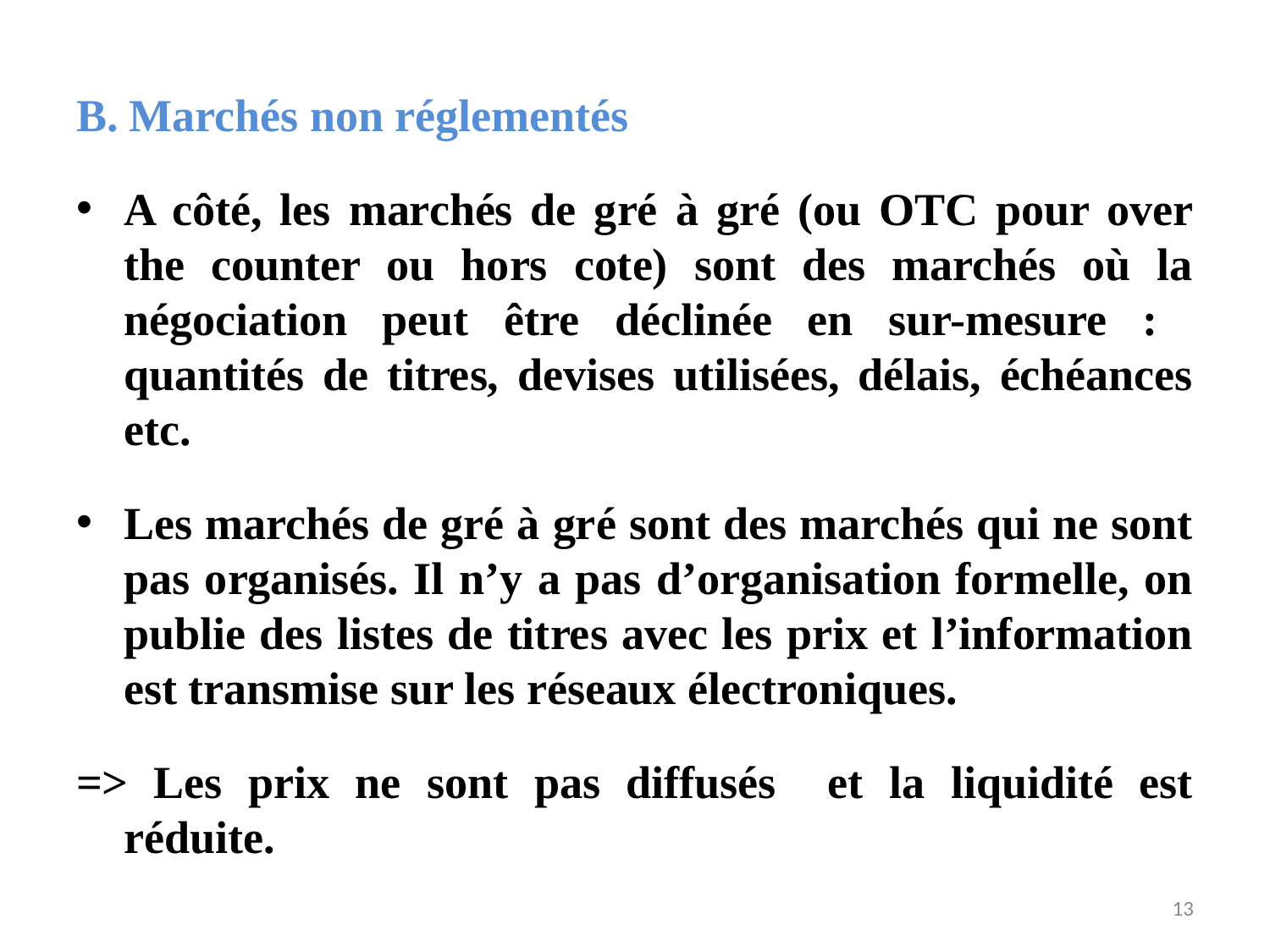

B. Marchés non réglementés
A côté, les marchés de gré à gré (ou OTC pour over the counter ou hors cote) sont des marchés où la négociation peut être déclinée en sur-mesure :  quantités de titres, devises utilisées, délais, échéances etc.
Les marchés de gré à gré sont des marchés qui ne sont pas organisés. Il n’y a pas d’organisation formelle, on publie des listes de titres avec les prix et l’information est transmise sur les réseaux électroniques.
=> Les prix ne sont pas diffusés  et la liquidité est réduite.

13